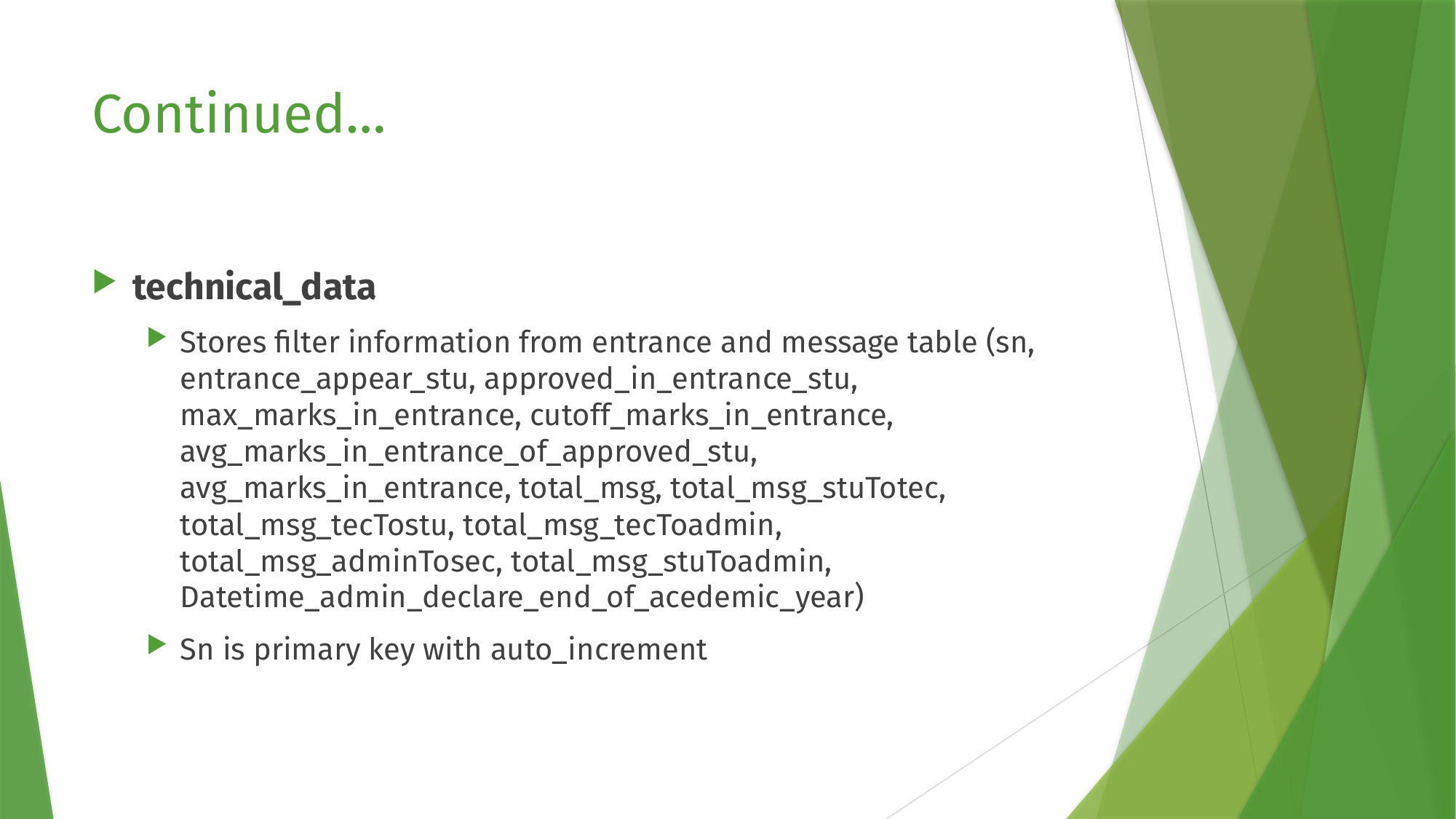

# Continued…
technical_data
Stores filter information from entrance and message table (sn, entrance_appear_stu, approved_in_entrance_stu, max_marks_in_entrance, cutoff_marks_in_entrance, avg_marks_in_entrance_of_approved_stu, avg_marks_in_entrance, total_msg, total_msg_stuTotec, total_msg_tecTostu, total_msg_tecToadmin, total_msg_adminTosec, total_msg_stuToadmin, Datetime_admin_declare_end_of_acedemic_year)
Sn is primary key with auto_increment